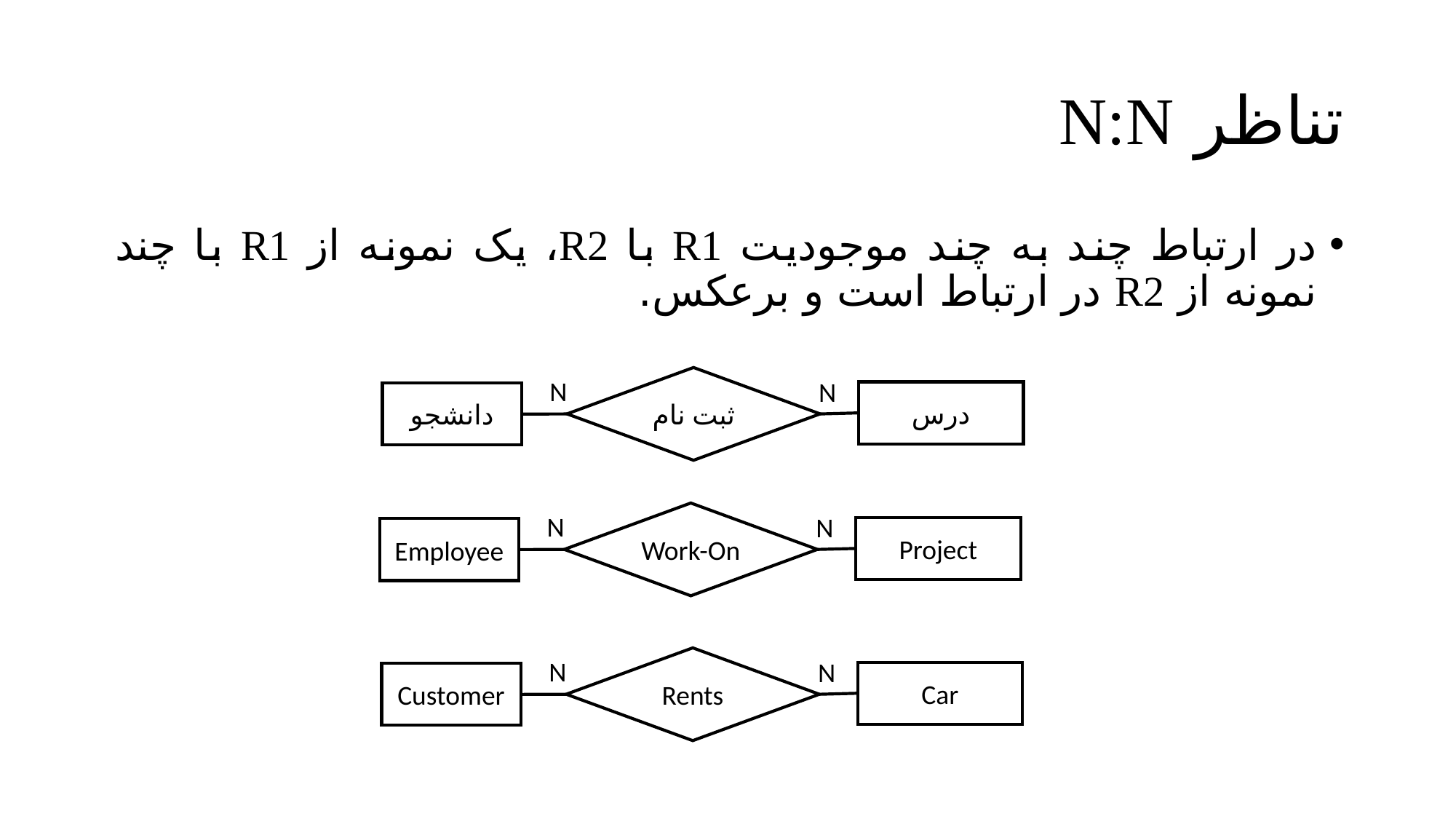

# تناظر N:N
در ارتباط چند به چند موجودیت R1 با R2، یک نمونه از R1 با چند نمونه از R2 در ارتباط است و برعکس.
ثبت نام
N
N
درس
دانشجو
Work-On
N
N
Project
Employee
Rents
N
N
Car
Customer